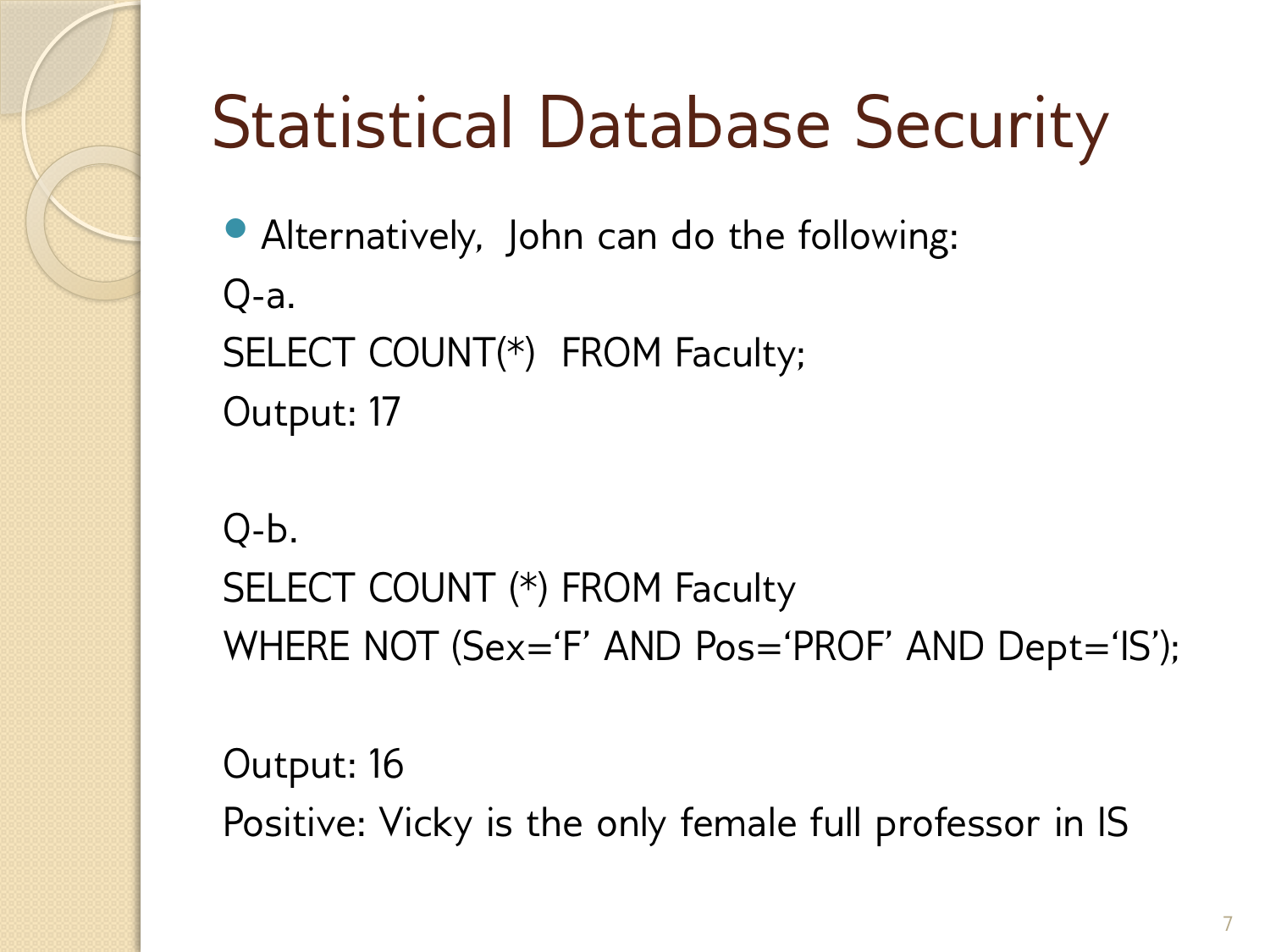

# Statistical Database Security
Alternatively,  John can do the following:
Q-a.
SELECT COUNT(*)  FROM Faculty;
Output: 17

Q-b.
SELECT COUNT (*) FROM Faculty
WHERE NOT (Sex=‘F’ AND Pos=‘PROF’ AND Dept=‘IS’);

Output: 16
Positive: Vicky is the only female full professor in IS
7